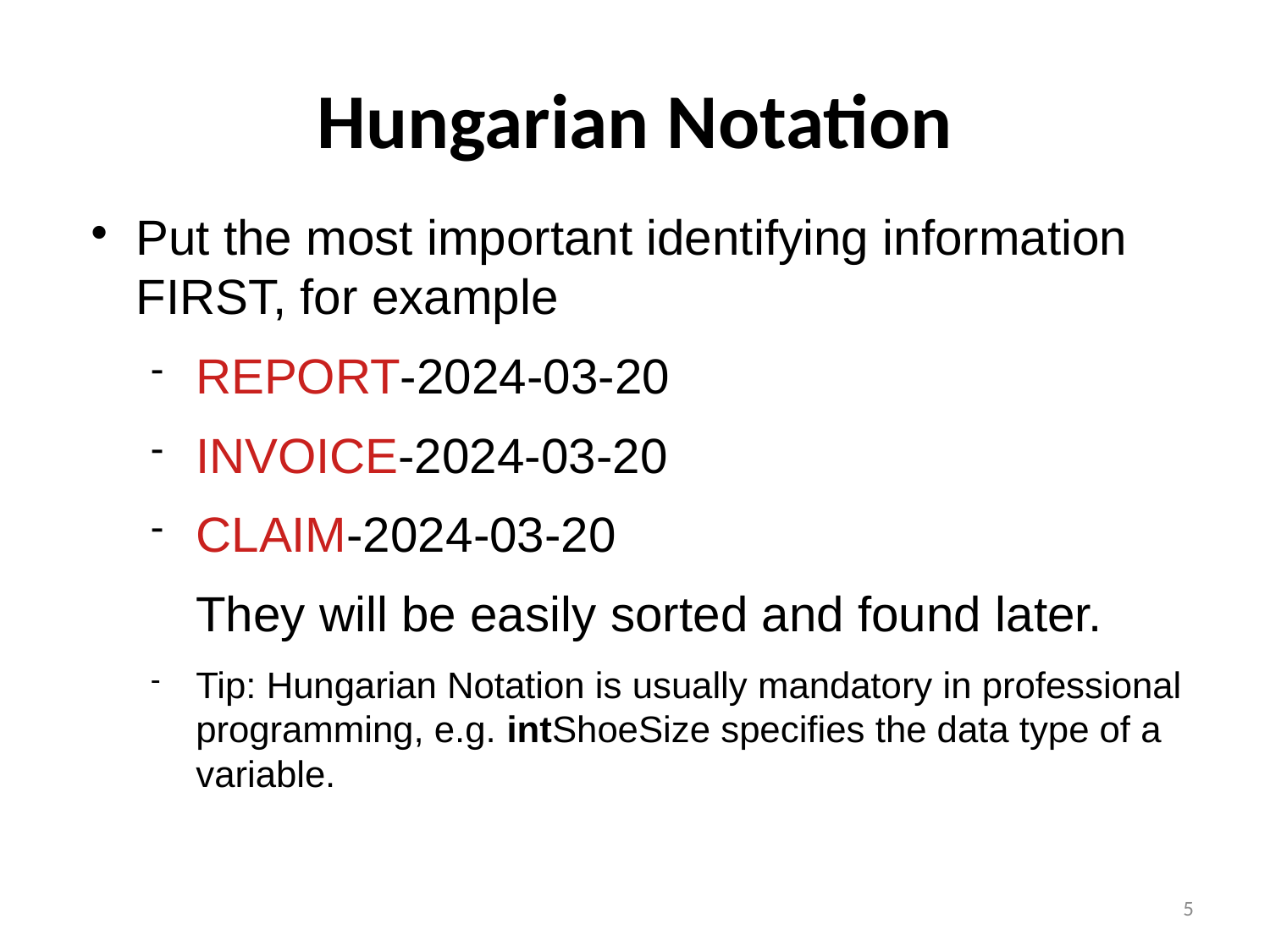

# Hungarian Notation
Put the most important identifying information FIRST, for example
REPORT-2024-03-20
INVOICE-2024-03-20
CLAIM-2024-03-20
They will be easily sorted and found later.
Tip: Hungarian Notation is usually mandatory in professional  programming, e.g. intShoeSize specifies the data type of a variable.
5